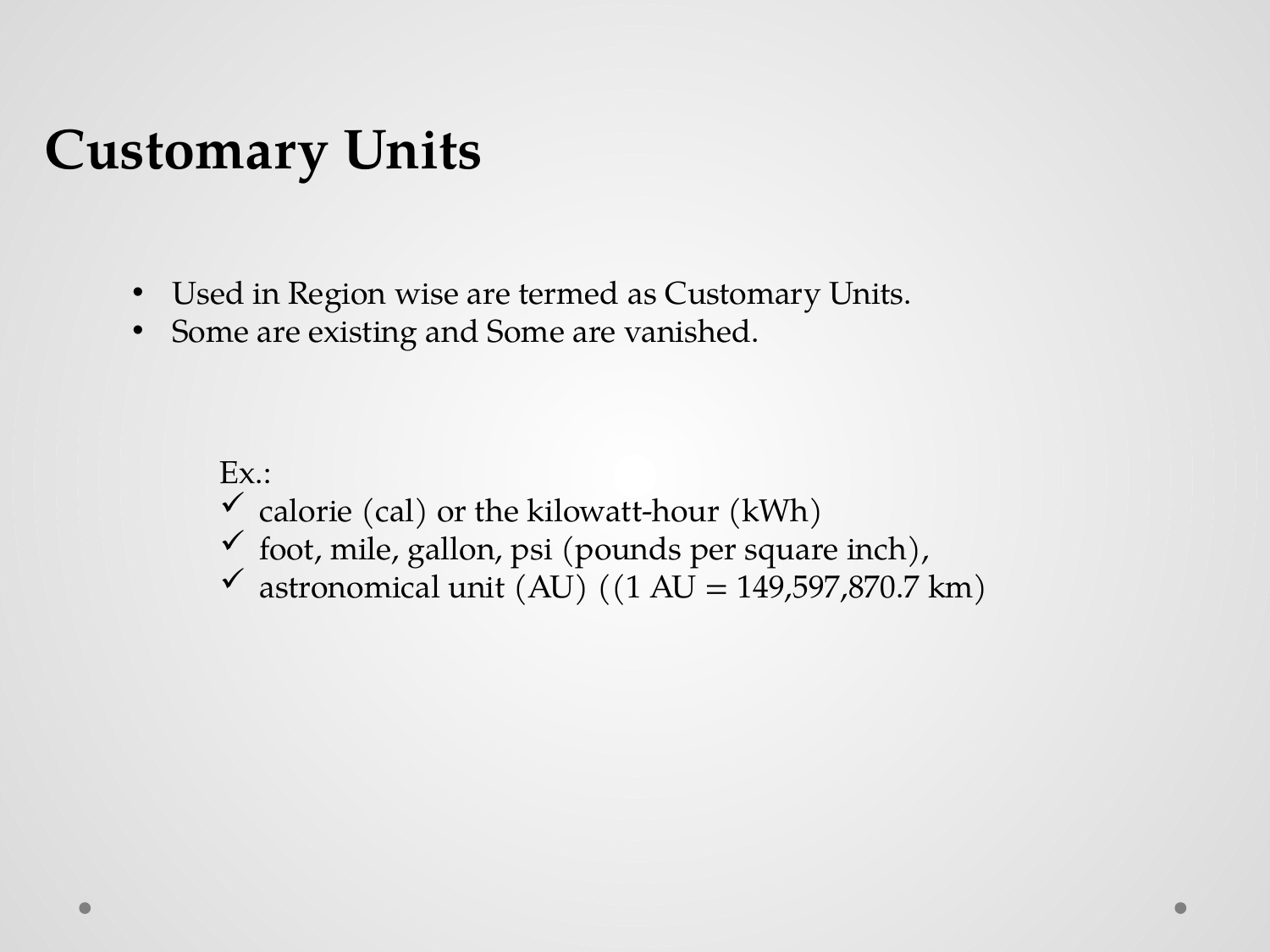

Customary Units
Used in Region wise are termed as Customary Units.
Some are existing and Some are vanished.
Ex.:
calorie (cal) or the kilowatt-hour (kWh)
foot, mile, gallon, psi (pounds per square inch),
astronomical unit (AU) ((1 AU = 149,597,870.7 km)